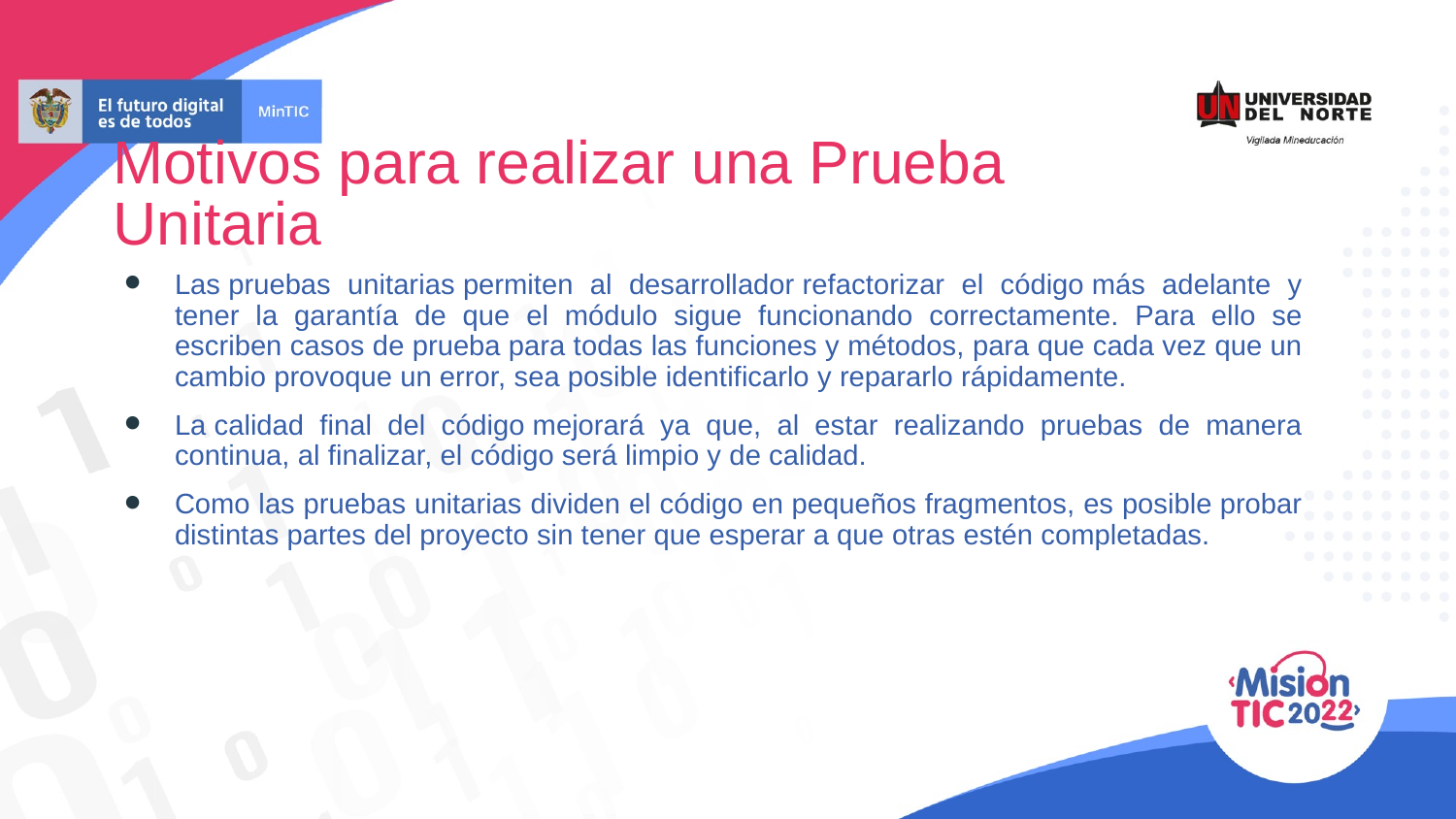

Motivos para realizar una Prueba Unitaria
Las pruebas unitarias permiten al desarrollador refactorizar el código más adelante y tener la garantía de que el módulo sigue funcionando correctamente. Para ello se escriben casos de prueba para todas las funciones y métodos, para que cada vez que un cambio provoque un error, sea posible identificarlo y repararlo rápidamente.
La calidad final del código mejorará ya que, al estar realizando pruebas de manera continua, al finalizar, el código será limpio y de calidad.
Como las pruebas unitarias dividen el código en pequeños fragmentos, es posible probar distintas partes del proyecto sin tener que esperar a que otras estén completadas.